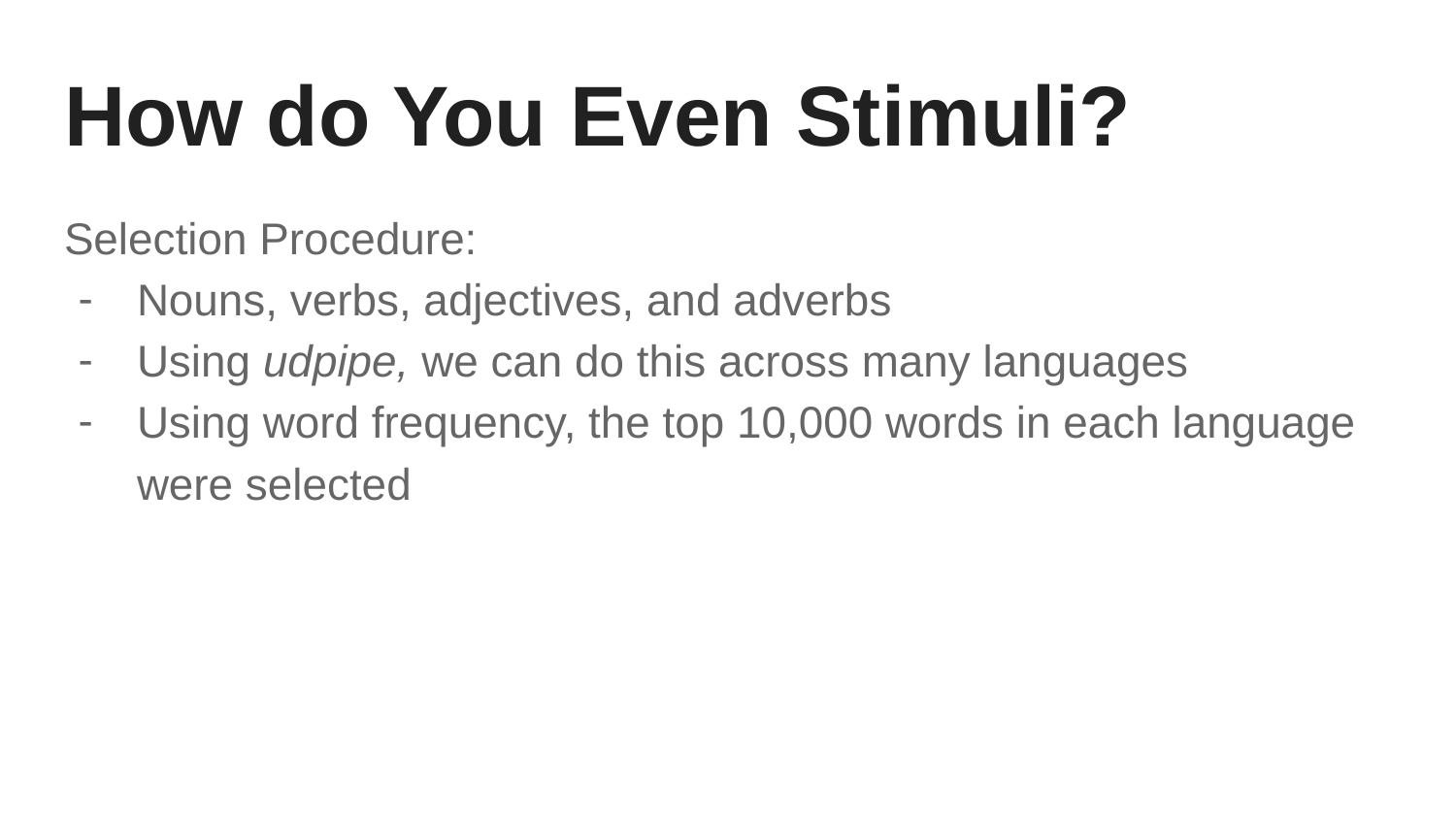

# How do You Even Stimuli?
Selection Procedure:
Nouns, verbs, adjectives, and adverbs
Using udpipe, we can do this across many languages
Using word frequency, the top 10,000 words in each language were selected